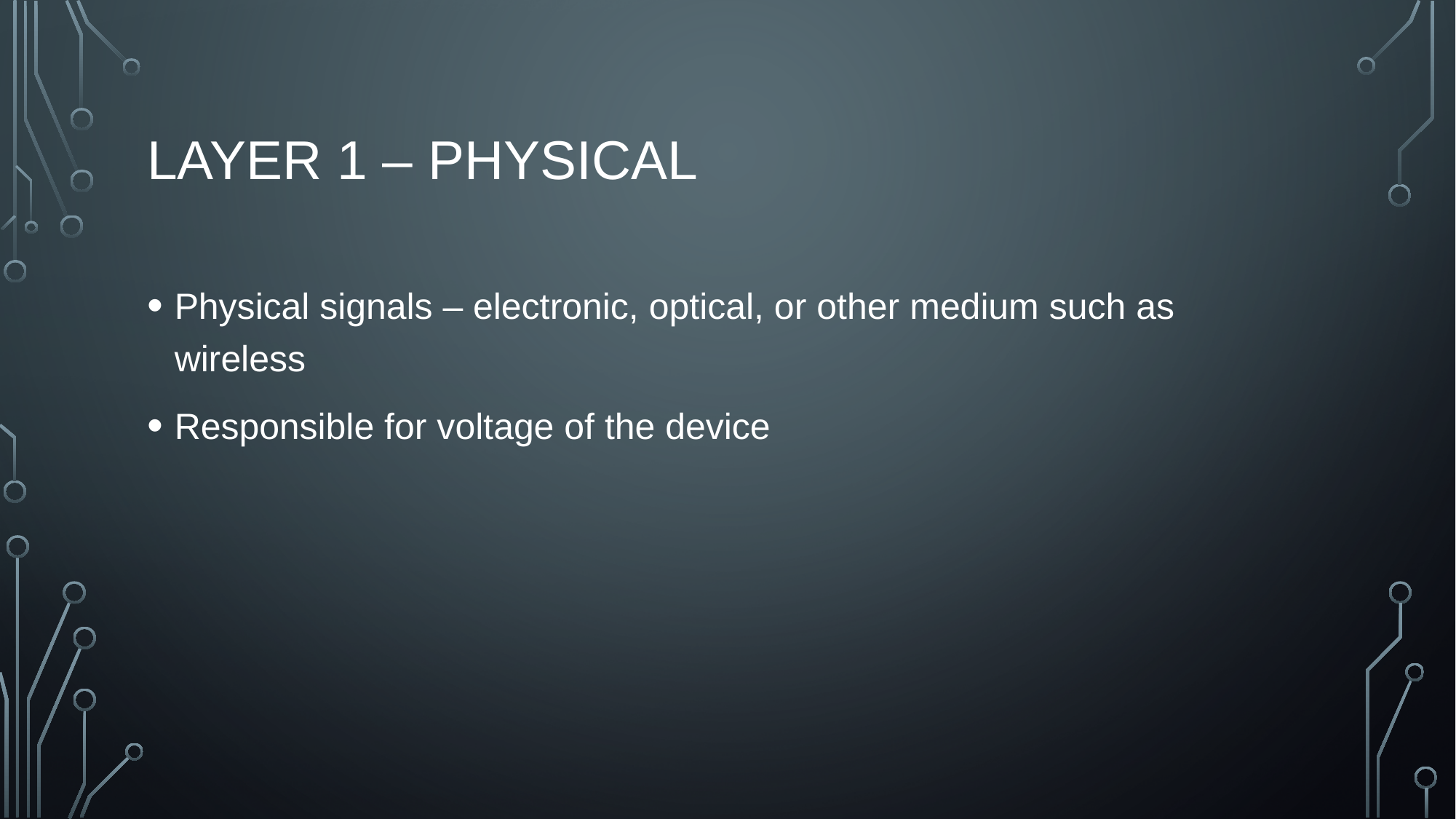

# Layer 1 – Physical
Physical signals – electronic, optical, or other medium such as wireless
Responsible for voltage of the device